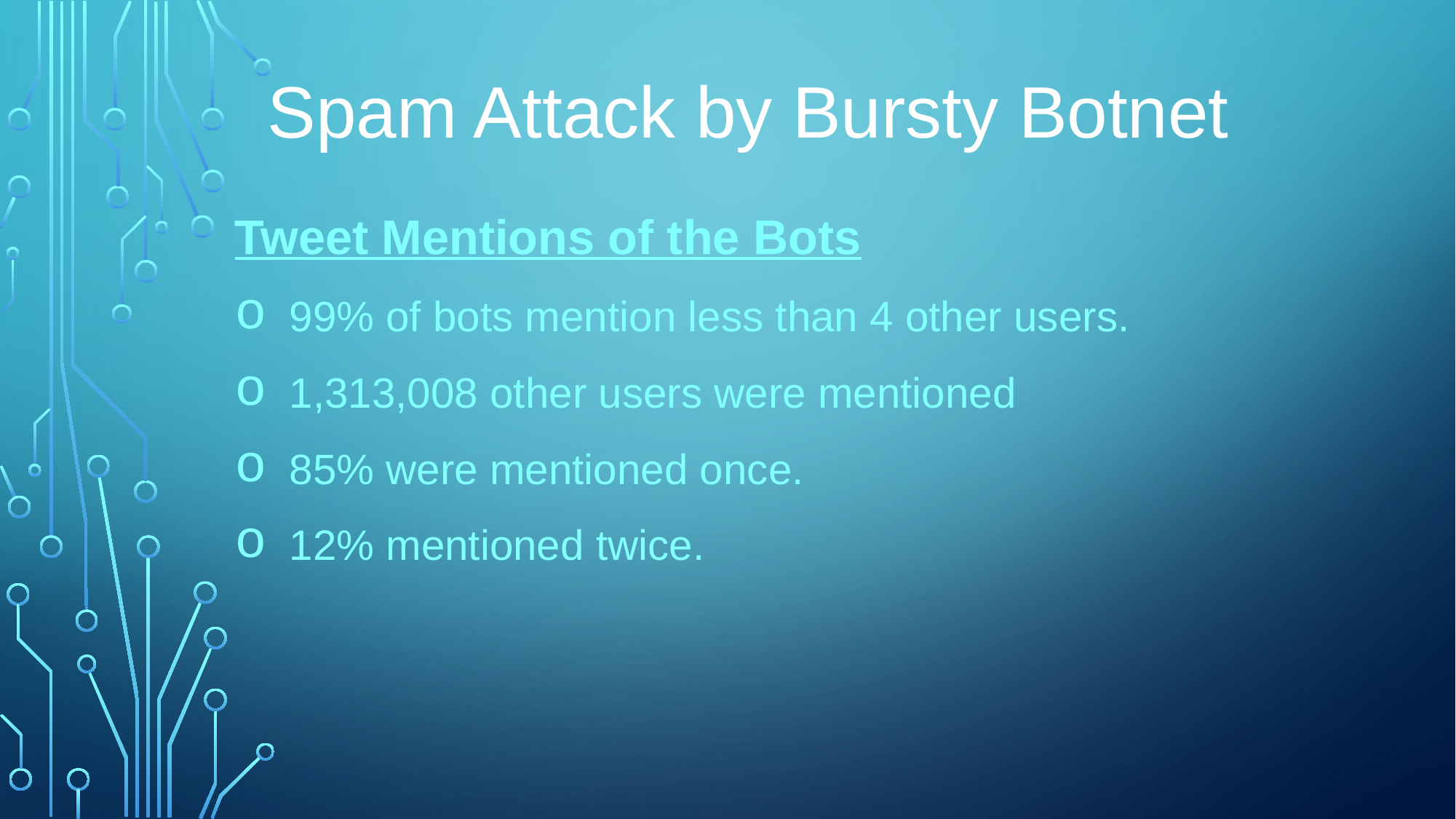

# Spam Attack by Bursty Botnet
Tweet Mentions of the Bots
99% of bots mention less than 4 other users.
1,313,008 other users were mentioned
85% were mentioned once.
12% mentioned twice.